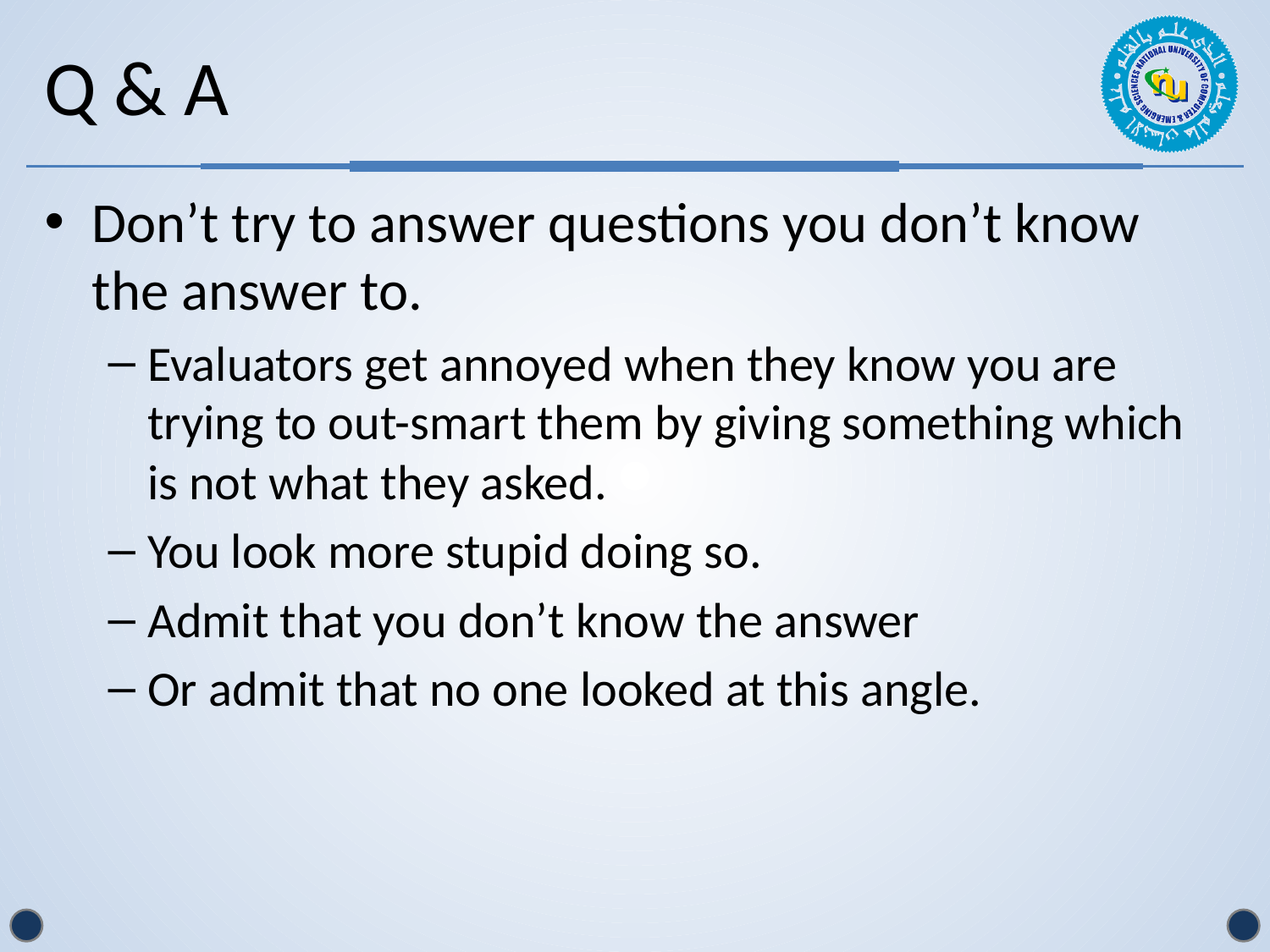

# Q & A
Don’t try to answer questions you don’t know the answer to.
Evaluators get annoyed when they know you are trying to out-smart them by giving something which is not what they asked.
You look more stupid doing so.
Admit that you don’t know the answer
Or admit that no one looked at this angle.